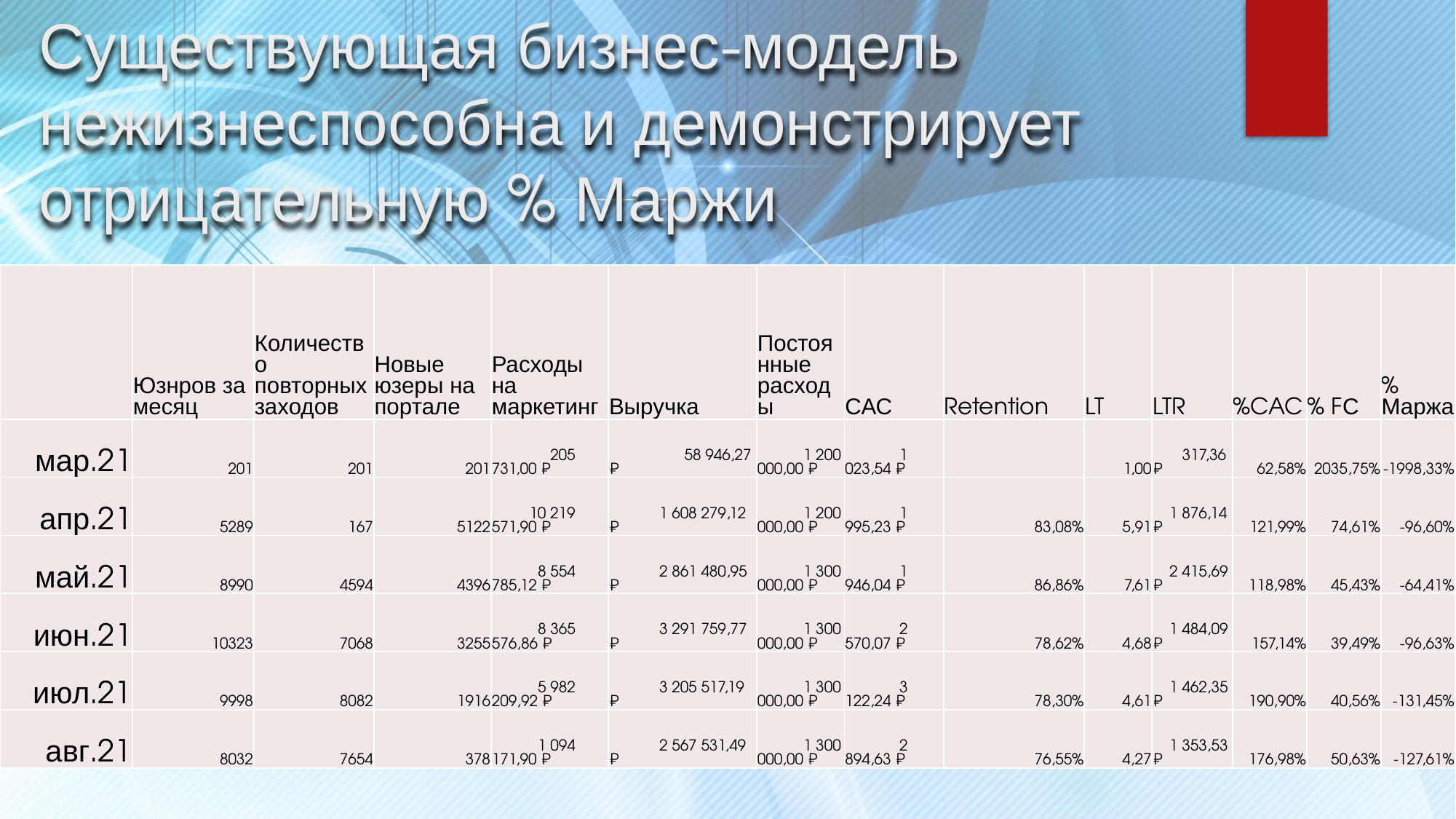

Существующая бизнес-модель нежизнеспособна и демонстрирует отрицательную % Маржи
|  | Юзнров за месяц | Количество повторных заходов | Новые юзеры на портале | Расходы на маркетинг | Выручка | Постоянные расходы | САС | Retention | LT | LTR | %CAC | % FС | % Маржа |
| --- | --- | --- | --- | --- | --- | --- | --- | --- | --- | --- | --- | --- | --- |
| мар.21 | 201 | 201 | 201 | 205 731,00 ₽ | 58 946,27 ₽ | 1 200 000,00 ₽ | 1 023,54 ₽ |  | 1,00 | 317,36 ₽ | 62,58% | 2035,75% | -1998,33% |
| апр.21 | 5289 | 167 | 5122 | 10 219 571,90 ₽ | 1 608 279,12 ₽ | 1 200 000,00 ₽ | 1 995,23 ₽ | 83,08% | 5,91 | 1 876,14 ₽ | 121,99% | 74,61% | -96,60% |
| май.21 | 8990 | 4594 | 4396 | 8 554 785,12 ₽ | 2 861 480,95 ₽ | 1 300 000,00 ₽ | 1 946,04 ₽ | 86,86% | 7,61 | 2 415,69 ₽ | 118,98% | 45,43% | -64,41% |
| июн.21 | 10323 | 7068 | 3255 | 8 365 576,86 ₽ | 3 291 759,77 ₽ | 1 300 000,00 ₽ | 2 570,07 ₽ | 78,62% | 4,68 | 1 484,09 ₽ | 157,14% | 39,49% | -96,63% |
| июл.21 | 9998 | 8082 | 1916 | 5 982 209,92 ₽ | 3 205 517,19 ₽ | 1 300 000,00 ₽ | 3 122,24 ₽ | 78,30% | 4,61 | 1 462,35 ₽ | 190,90% | 40,56% | -131,45% |
| авг.21 | 8032 | 7654 | 378 | 1 094 171,90 ₽ | 2 567 531,49 ₽ | 1 300 000,00 ₽ | 2 894,63 ₽ | 76,55% | 4,27 | 1 353,53 ₽ | 176,98% | 50,63% | -127,61% |